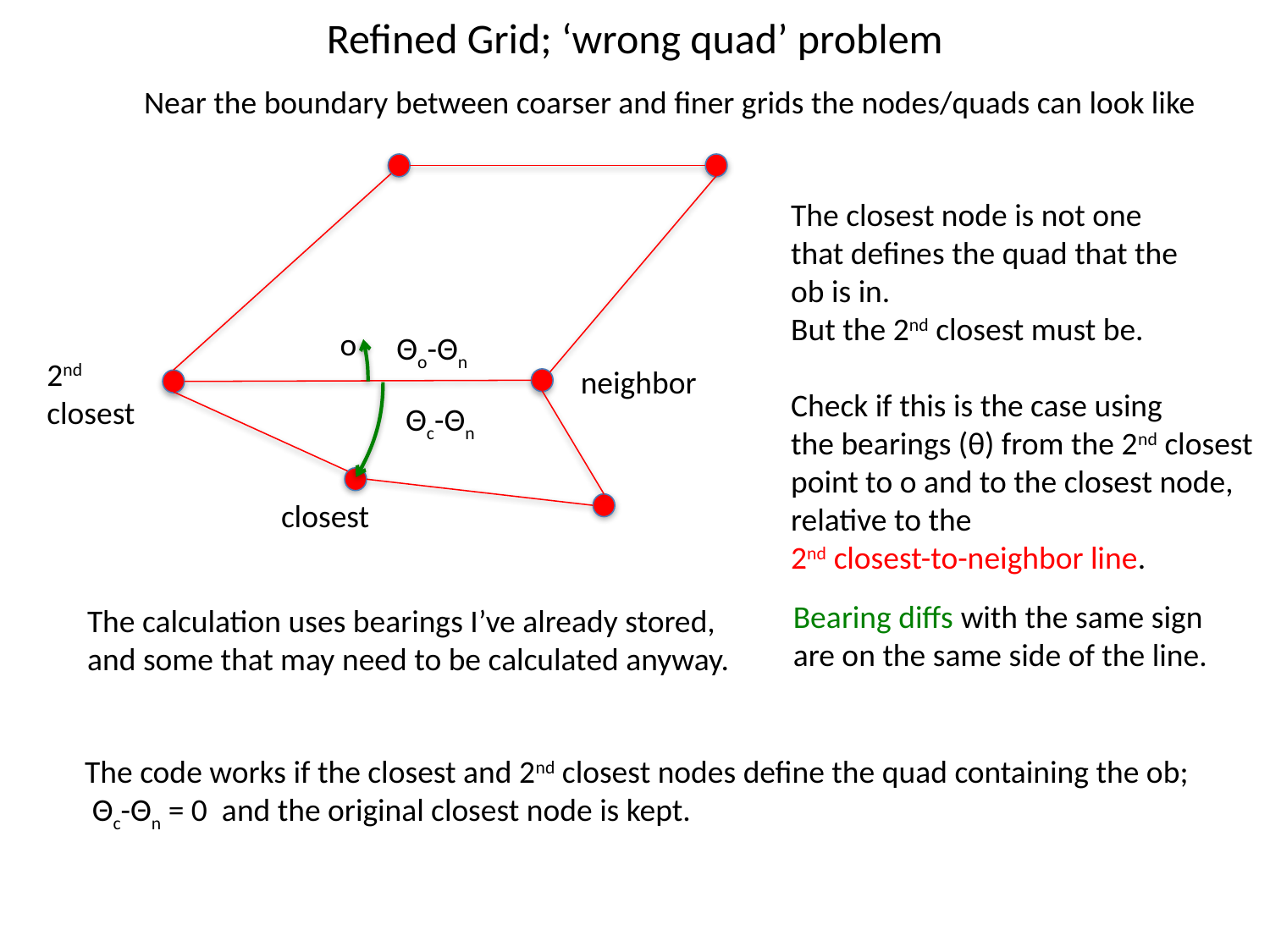

# Refined Grid; ‘wrong quad’ problem
Near the boundary between coarser and finer grids the nodes/quads can look like

The closest node is not one
that defines the quad that the
ob is in.
But the 2nd closest must be.

Check if this is the case using
the bearings (θ) from the 2nd closest
point to o and to the closest node,
relative to the
2nd closest-to-neighbor line.
o
Θo-Θn
2nd
closest
neighbor

Θc-Θn

closest

Bearing diffs with the same sign
are on the same side of the line.
The calculation uses bearings I’ve already stored,
and some that may need to be calculated anyway.
The code works if the closest and 2nd closest nodes define the quad containing the ob;
 Θc-Θn = 0  and the original closest node is kept.